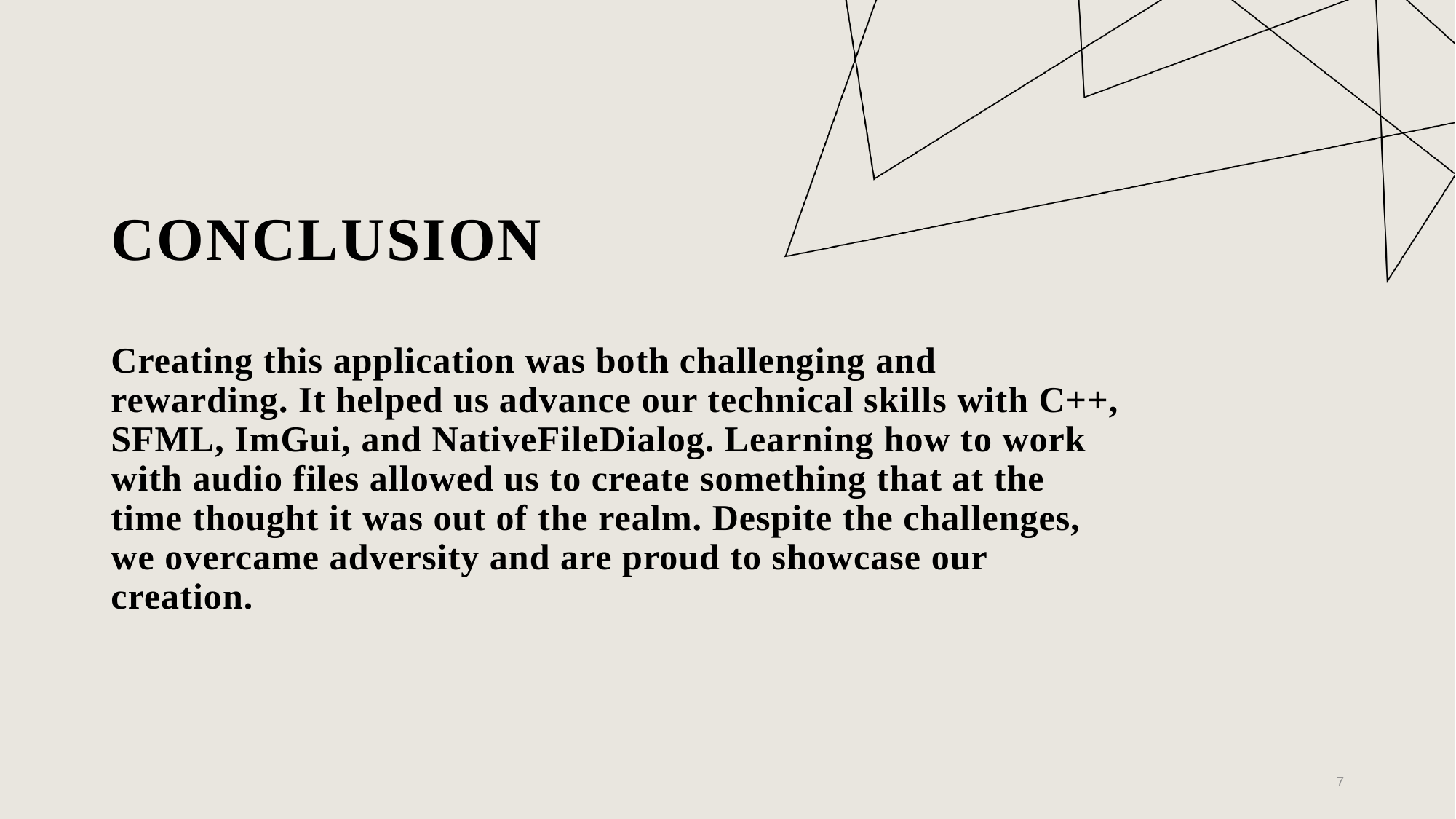

# Conclusion
Creating this application was both challenging and rewarding. It helped us advance our technical skills with C++, SFML, ImGui, and NativeFileDialog. Learning how to work with audio files allowed us to create something that at the time thought it was out of the realm. Despite the challenges, we overcame adversity and are proud to showcase our creation.
7